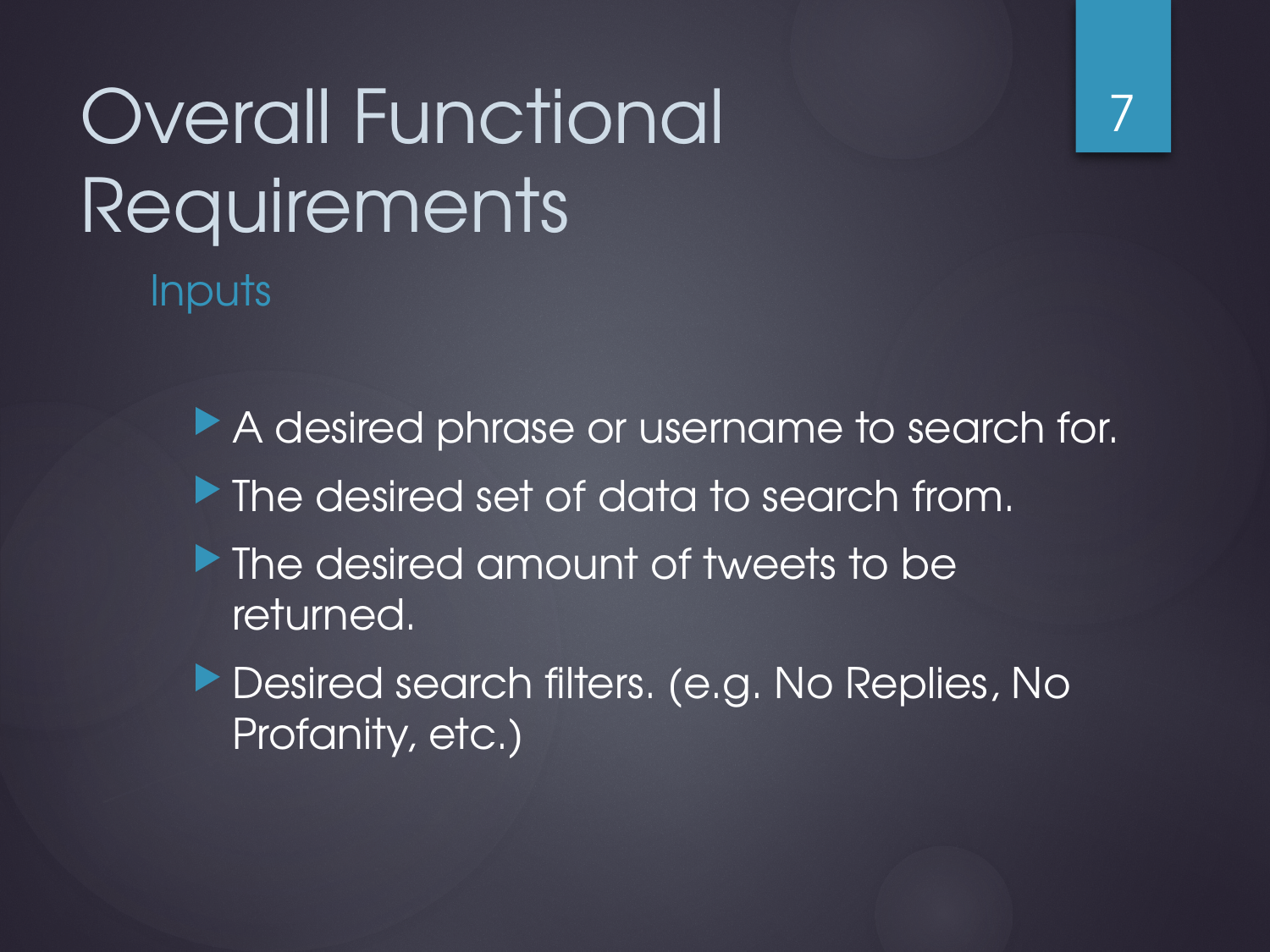

7
# Overall Functional Requirements
Inputs

A desired phrase or username to search for.
The desired set of data to search from.
The desired amount of tweets to be returned.
Desired search filters. (e.g. No Replies, No Profanity, etc.)